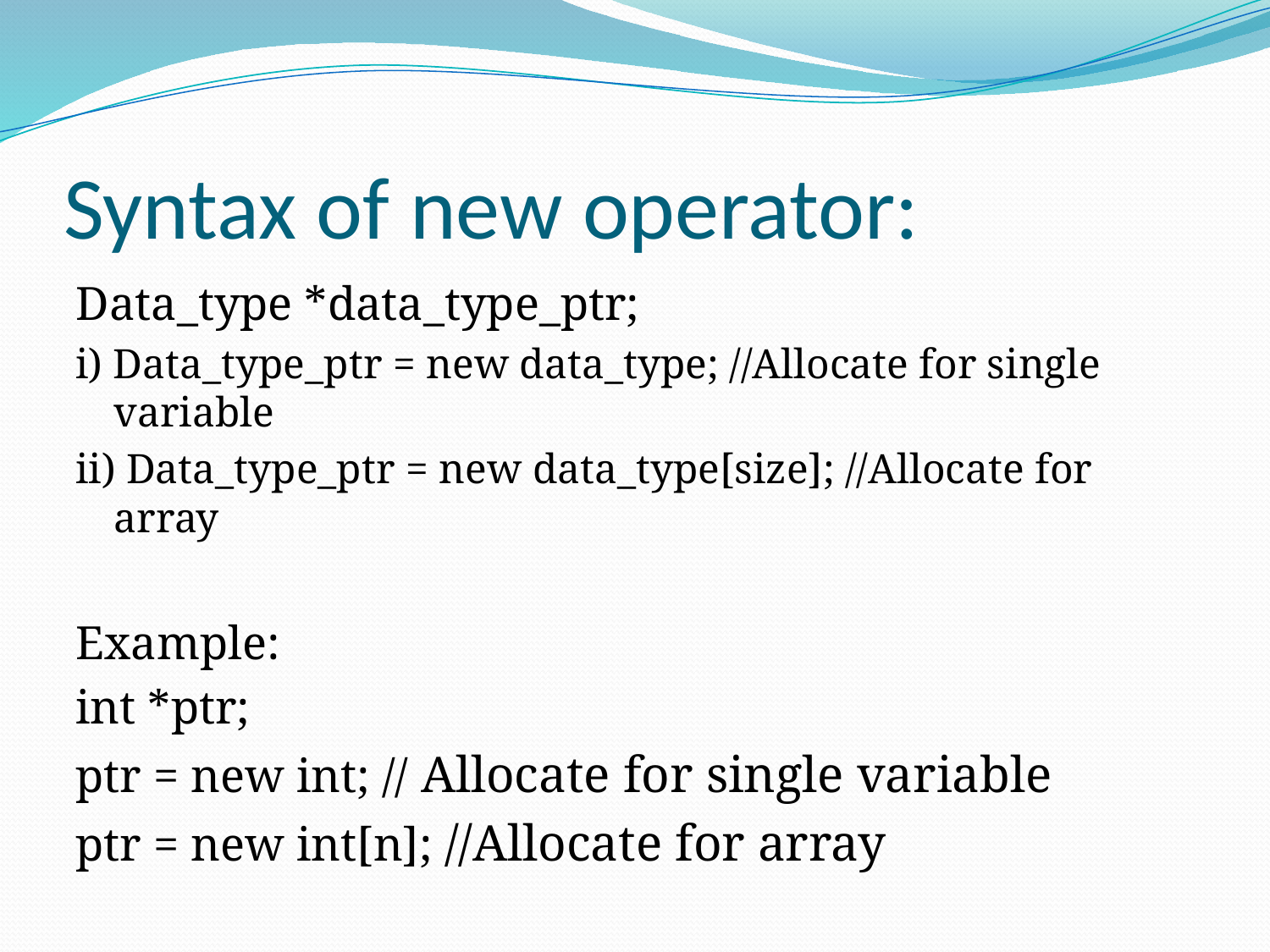

# Syntax of new operator:
Data_type *data_type_ptr;
i) Data_type_ptr = new data_type; //Allocate for single variable
ii) Data_type_ptr = new data_type[size]; //Allocate for array

Example:
int *ptr;
ptr = new int; // Allocate for single variable
ptr = new int[n]; //Allocate for array